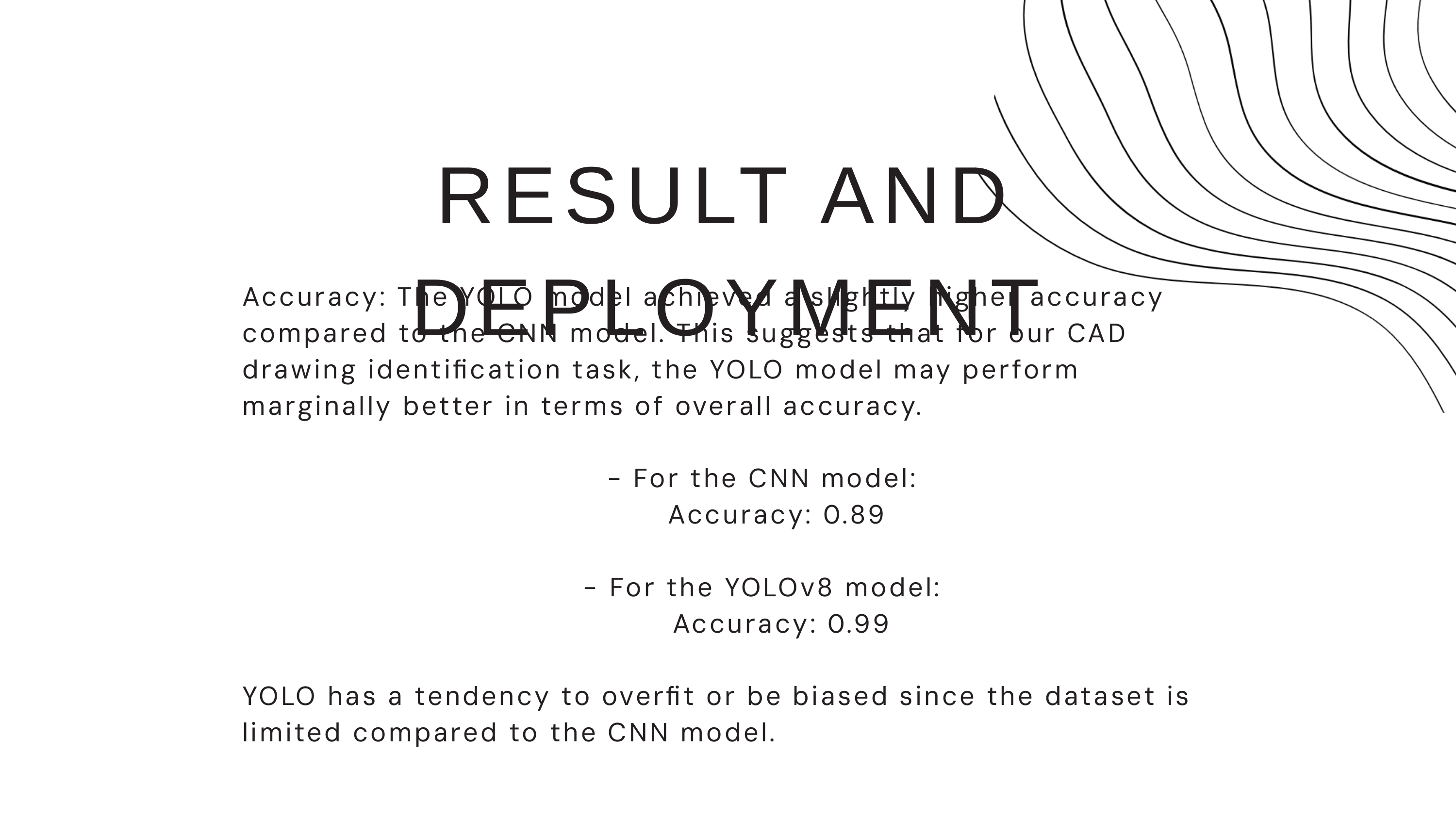

RESULT AND DEPLOYMENT
Accuracy: The YOLO model achieved a slightly higher accuracy compared to the CNN model. This suggests that for our CAD drawing identification task, the YOLO model may perform marginally better in terms of overall accuracy.

    - For the CNN model:
       Accuracy: 0.89

    - For the YOLOv8 model:
        Accuracy: 0.99

YOLO has a tendency to overfit or be biased since the dataset is limited compared to the CNN model.